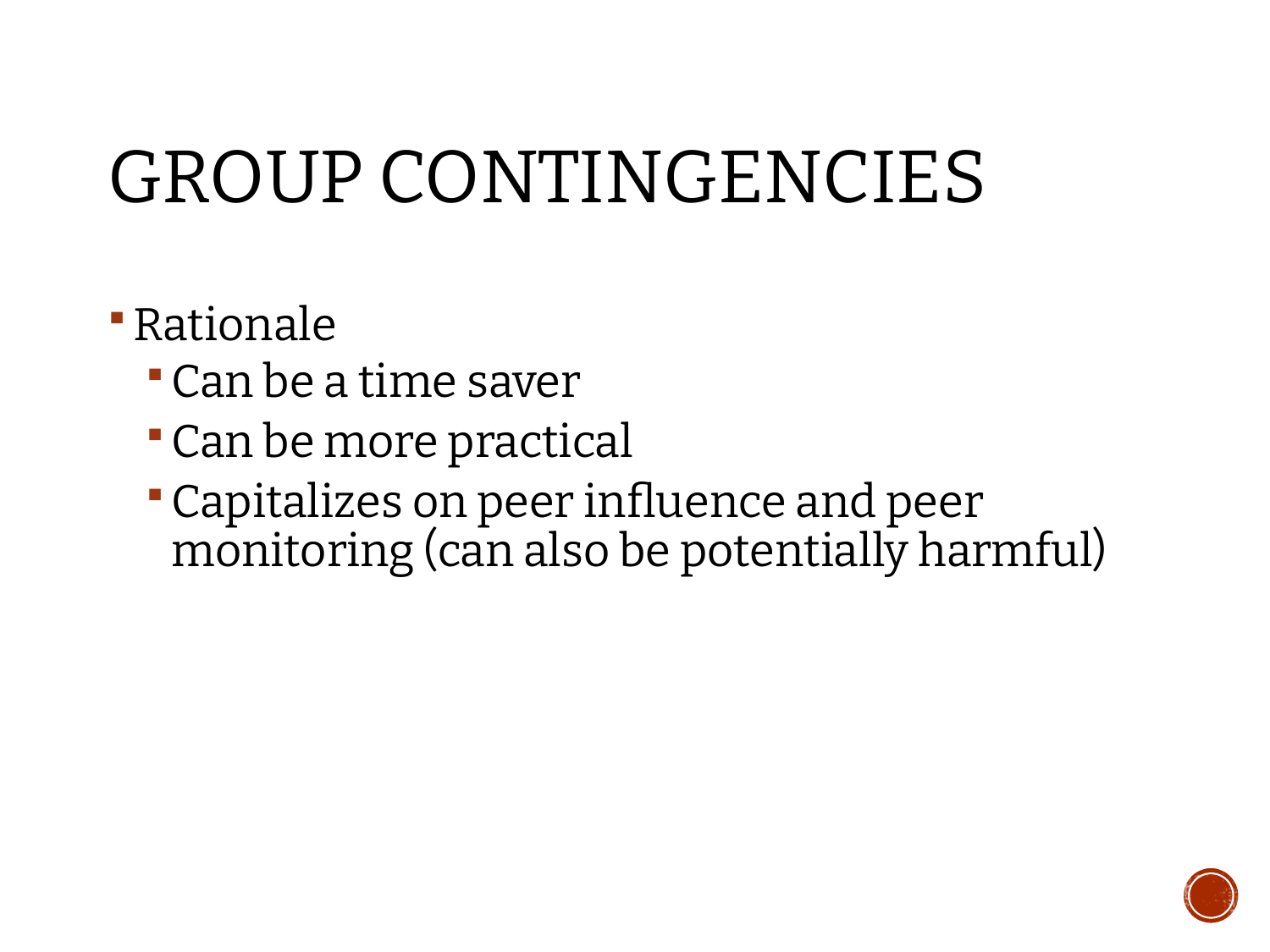

# Group Contingencies
Rationale
Can be a time saver
Can be more practical
Capitalizes on peer influence and peer monitoring (can also be potentially harmful)